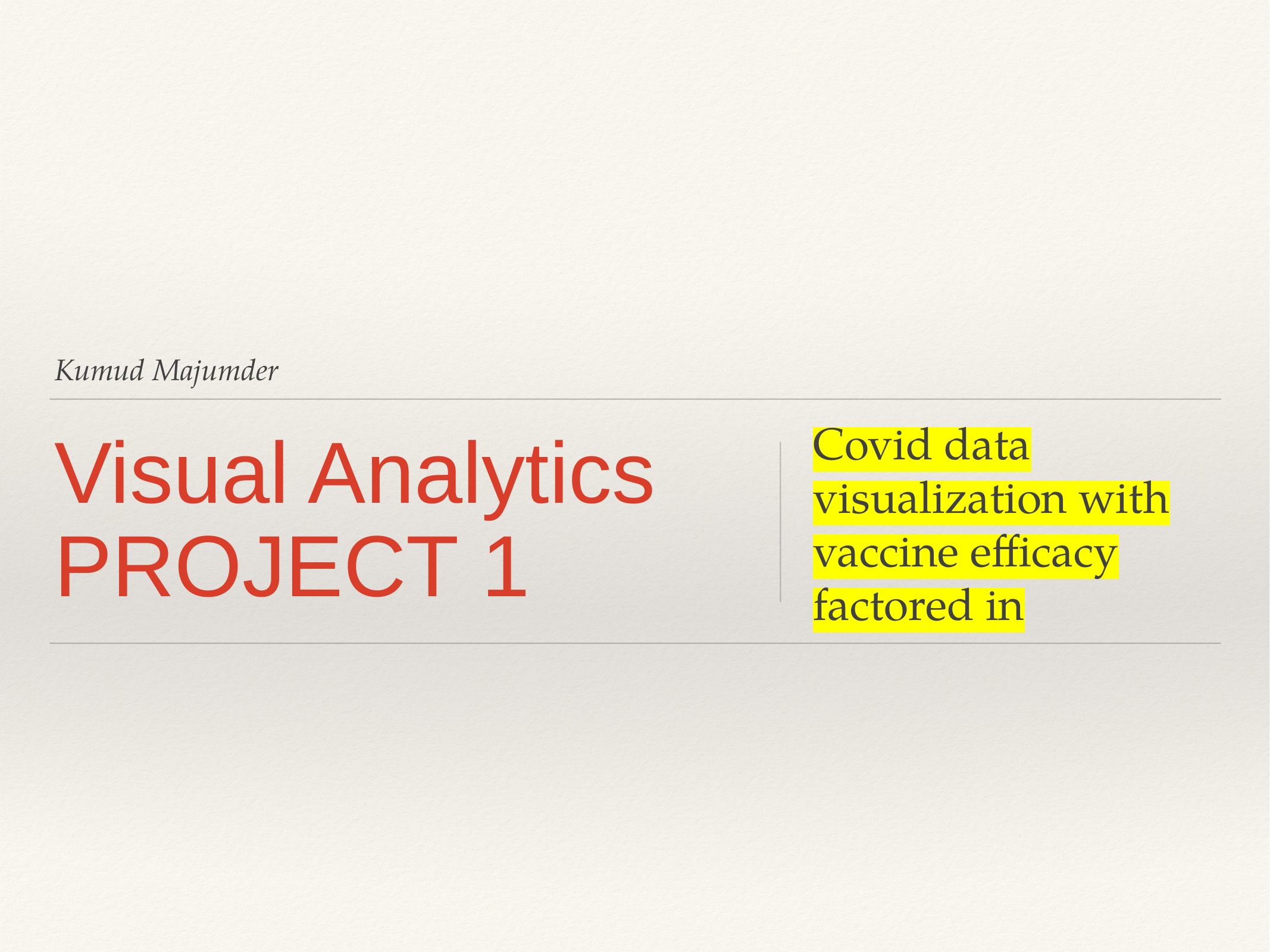

Kumud Majumder
# Visual Analytics PROJECT 1
Covid data visualization with vaccine efficacy factored in